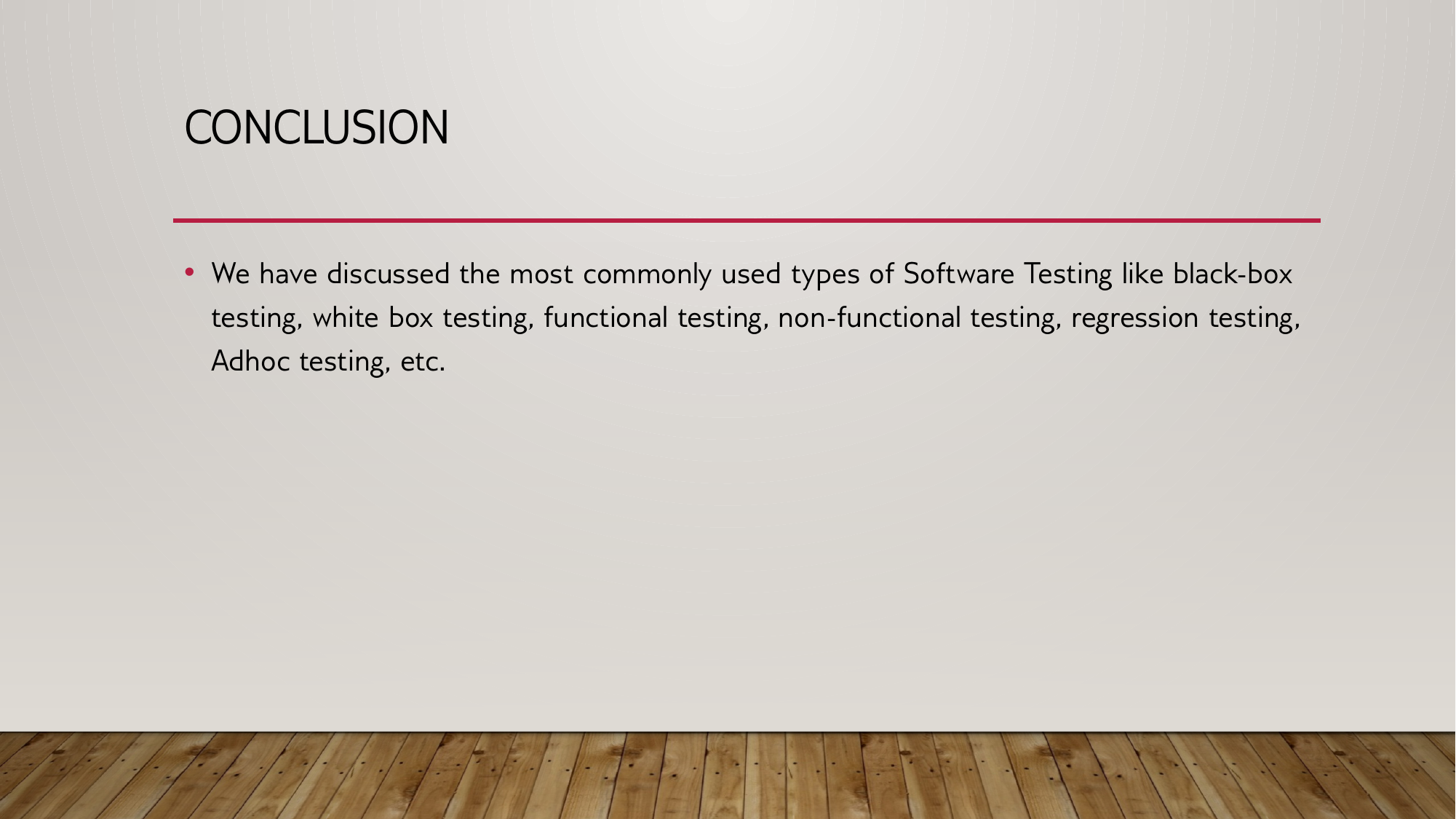

# conclusion
We have discussed the most commonly used types of Software Testing like black-box testing, white box testing, functional testing, non-functional testing, regression testing, Adhoc testing, etc.